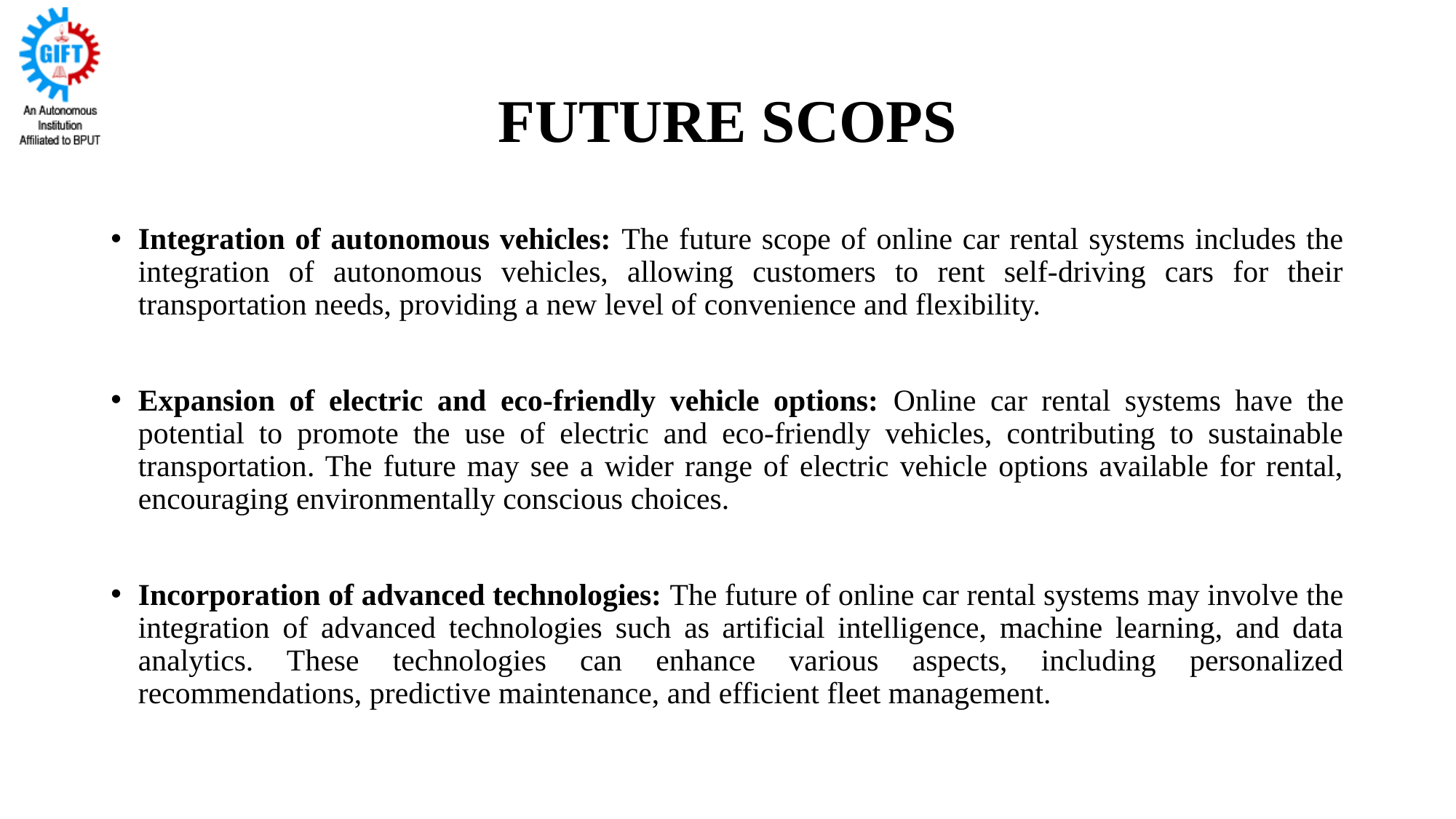

# FUTURE SCOPS
Integration of autonomous vehicles: The future scope of online car rental systems includes the integration of autonomous vehicles, allowing customers to rent self-driving cars for their transportation needs, providing a new level of convenience and flexibility.

Expansion of electric and eco-friendly vehicle options: Online car rental systems have the potential to promote the use of electric and eco-friendly vehicles, contributing to sustainable transportation. The future may see a wider range of electric vehicle options available for rental, encouraging environmentally conscious choices.

Incorporation of advanced technologies: The future of online car rental systems may involve the integration of advanced technologies such as artificial intelligence, machine learning, and data analytics. These technologies can enhance various aspects, including personalized recommendations, predictive maintenance, and efficient fleet management.